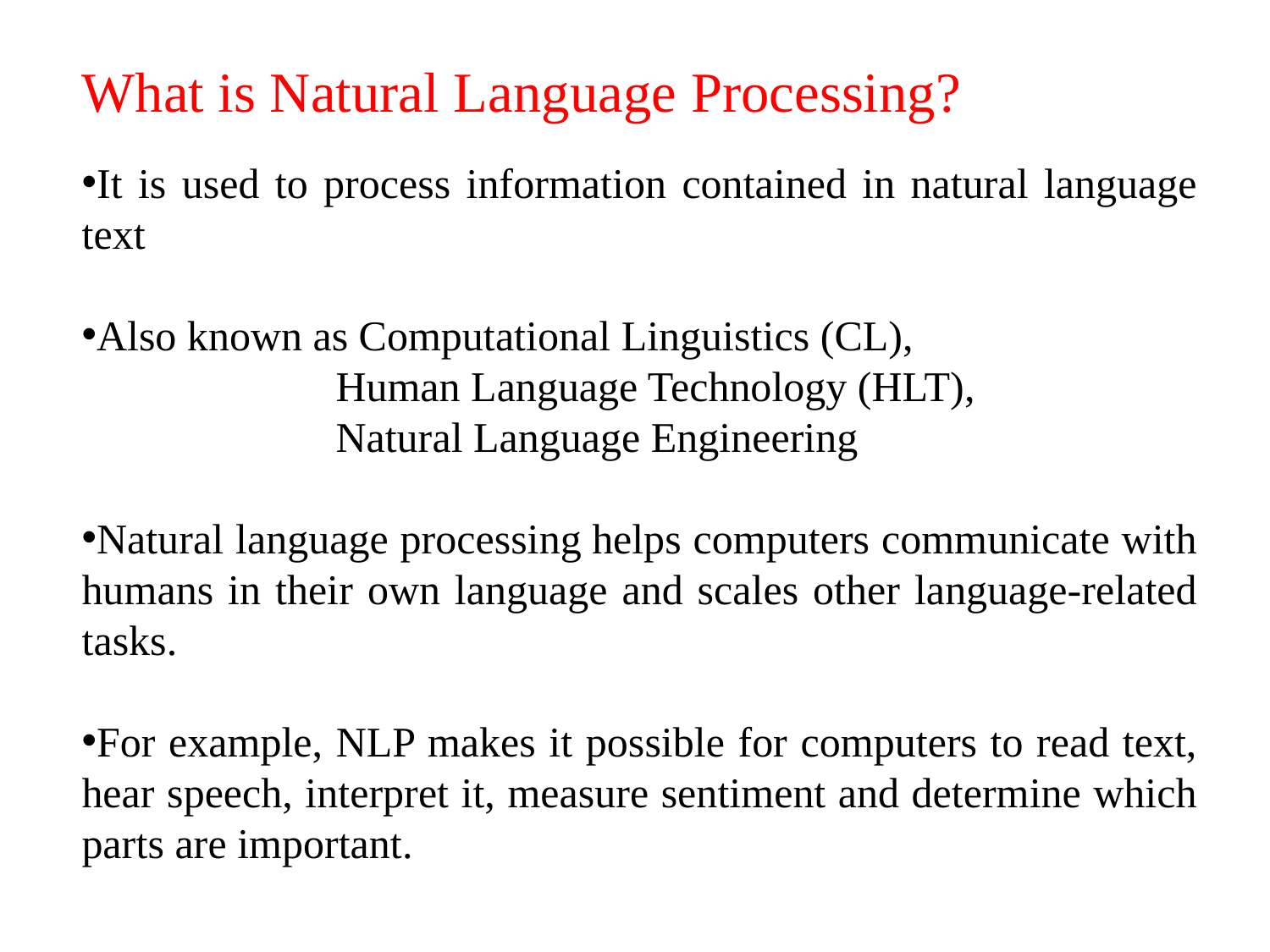

What is Natural Language Processing?

It is used to process information contained in natural language text

Also known as Computational Linguistics (CL),
		Human Language Technology (HLT),
		Natural Language Engineering

Natural language processing helps computers communicate with humans in their own language and scales other language-related tasks.

For example, NLP makes it possible for computers to read text, hear speech, interpret it, measure sentiment and determine which parts are important.